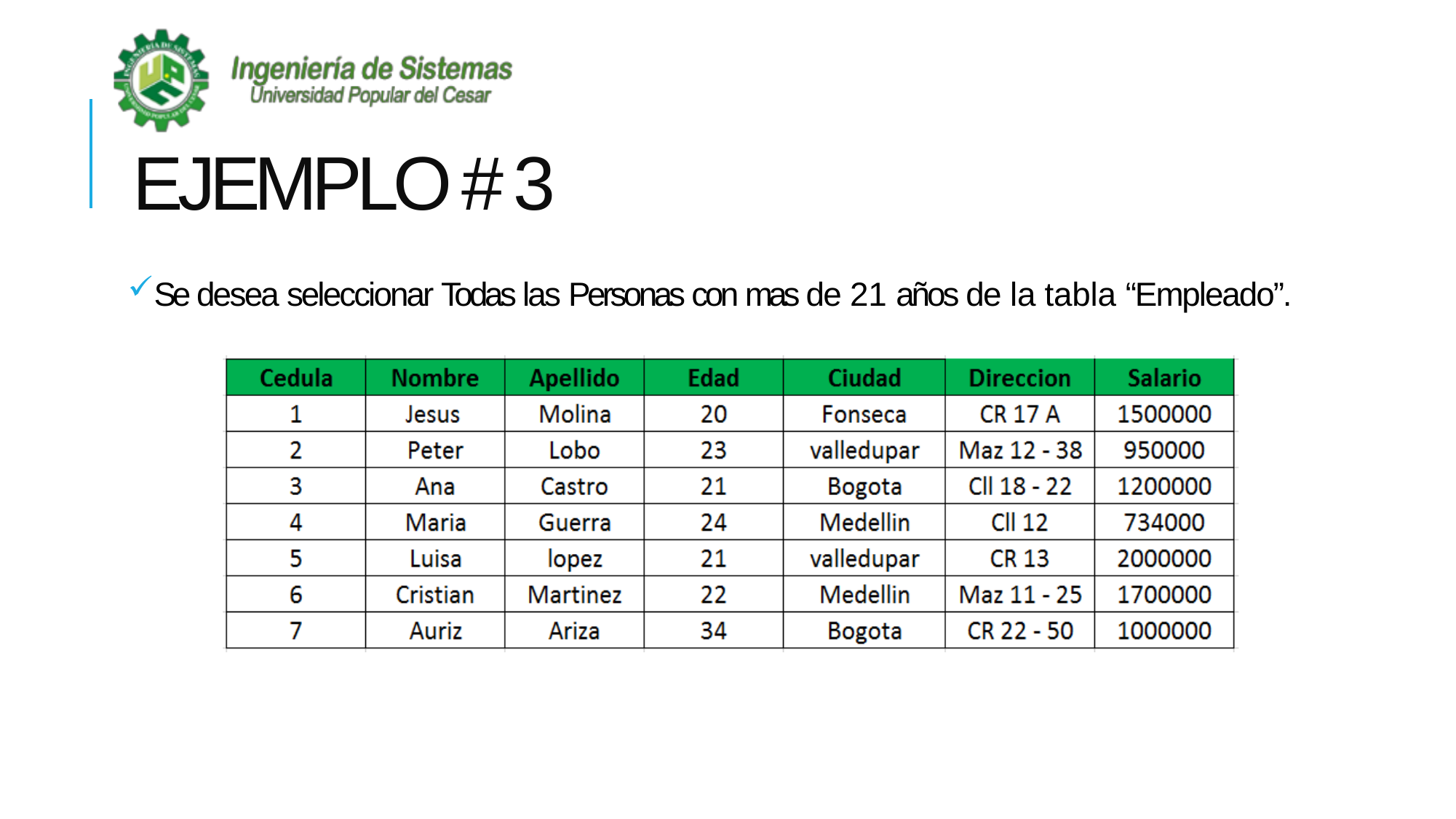

# EJEMPLO # 3
Se desea seleccionar Todas las Personas con mas de 21 años de la tabla “Empleado”.